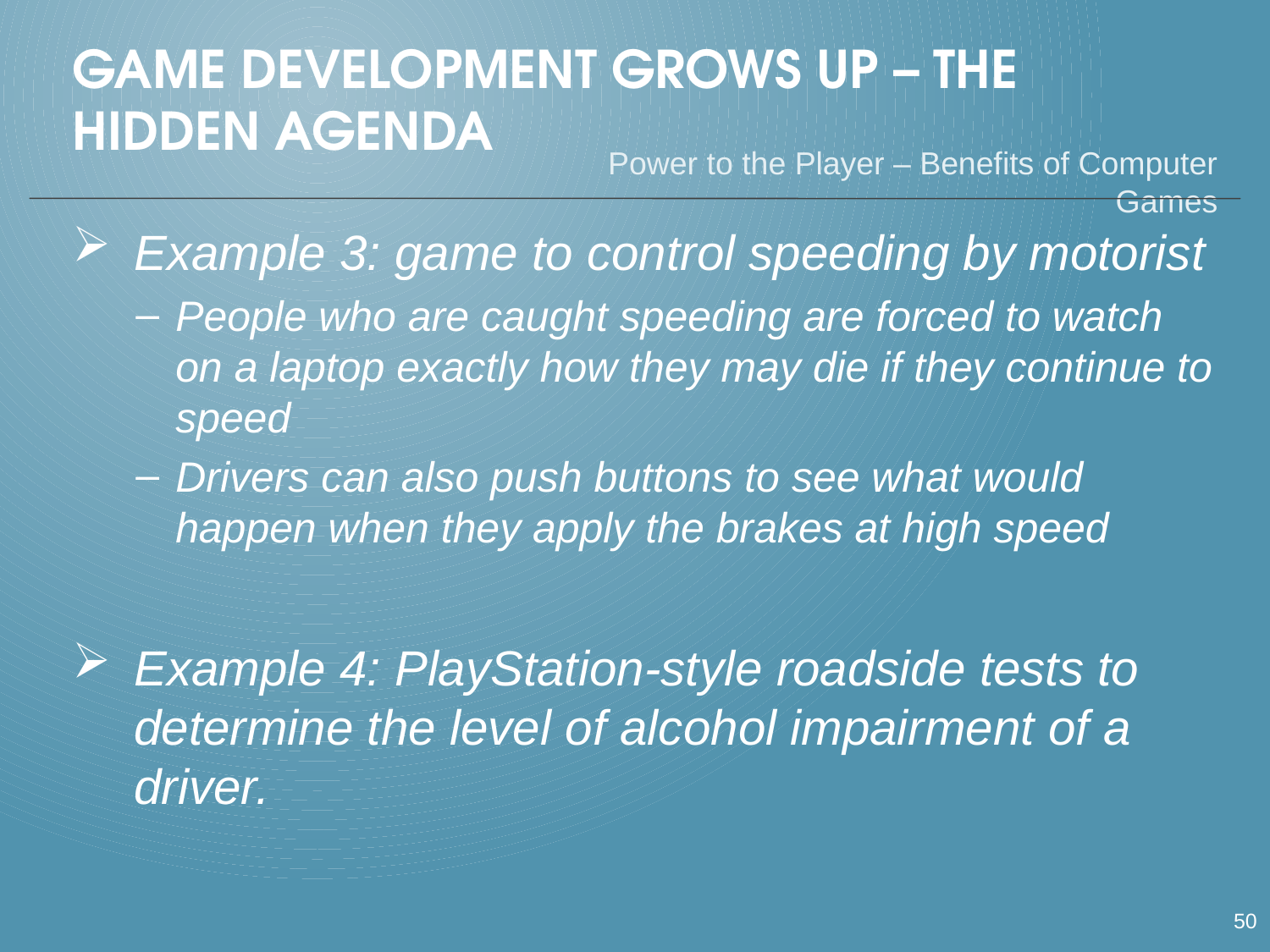

# Game Development Grows up – the Hidden Agenda
Power to the Player – Benefits of Computer Games
Example 3: game to control speeding by motorist
People who are caught speeding are forced to watch on a laptop exactly how they may die if they continue to speed
Drivers can also push buttons to see what would happen when they apply the brakes at high speed

Example 4: PlayStation-style roadside tests to determine the level of alcohol impairment of a driver.
50